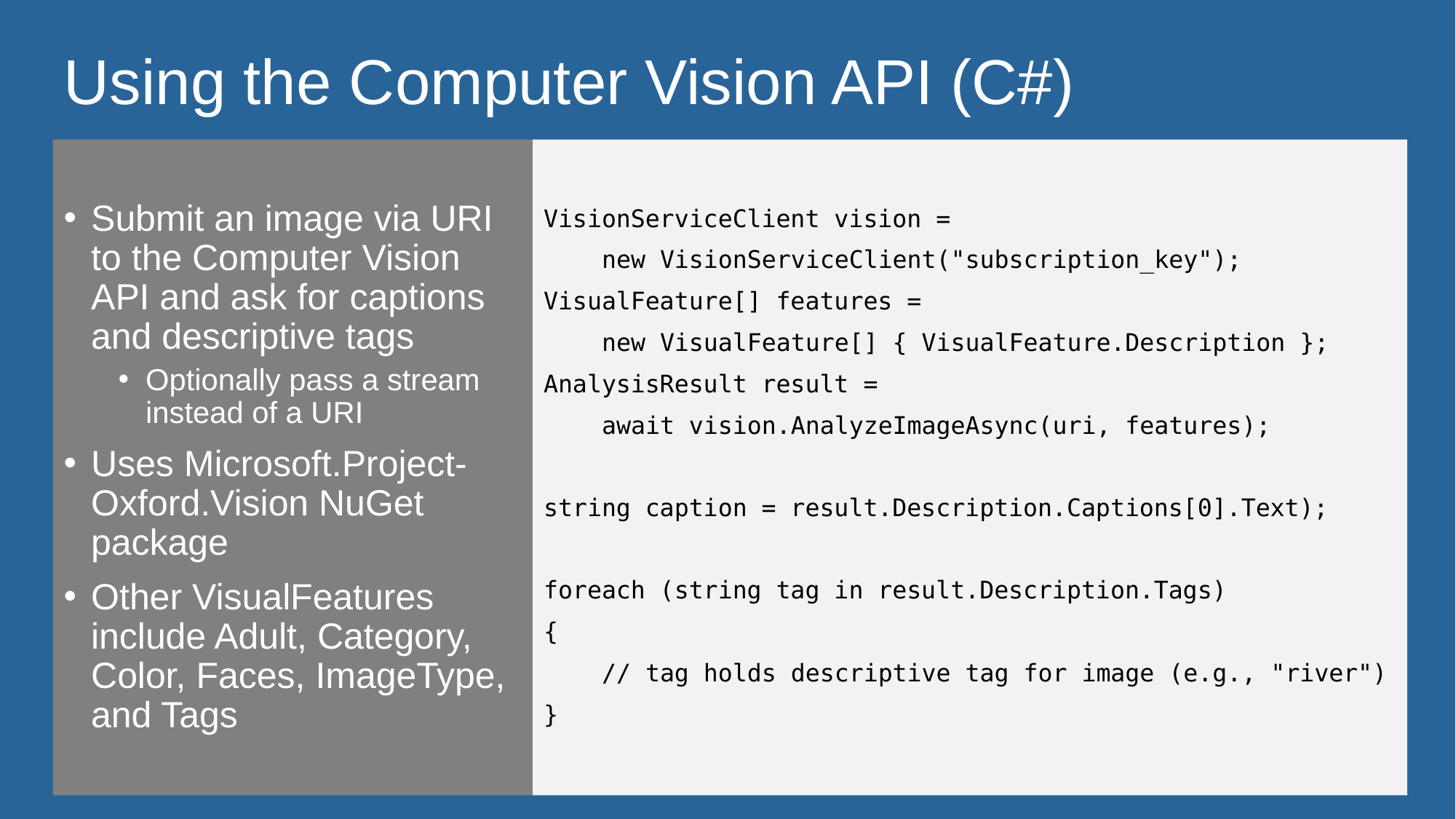

# Using the Computer Vision API (C#)
Submit an image via URI to the Computer Vision API and ask for captions and descriptive tags
Optionally pass a stream instead of a URI
Uses Microsoft.Project-Oxford.Vision NuGet package
Other VisualFeatures include Adult, Category, Color, Faces, ImageType, and Tags
VisionServiceClient vision =
    new VisionServiceClient("subscription_key");
VisualFeature[] features =
    new VisualFeature[] { VisualFeature.Description };
AnalysisResult result =
    await vision.AnalyzeImageAsync(uri, features);

string caption = result.Description.Captions[0].Text);

foreach (string tag in result.Description.Tags)
{
    // tag holds descriptive tag for image (e.g., "river")
}